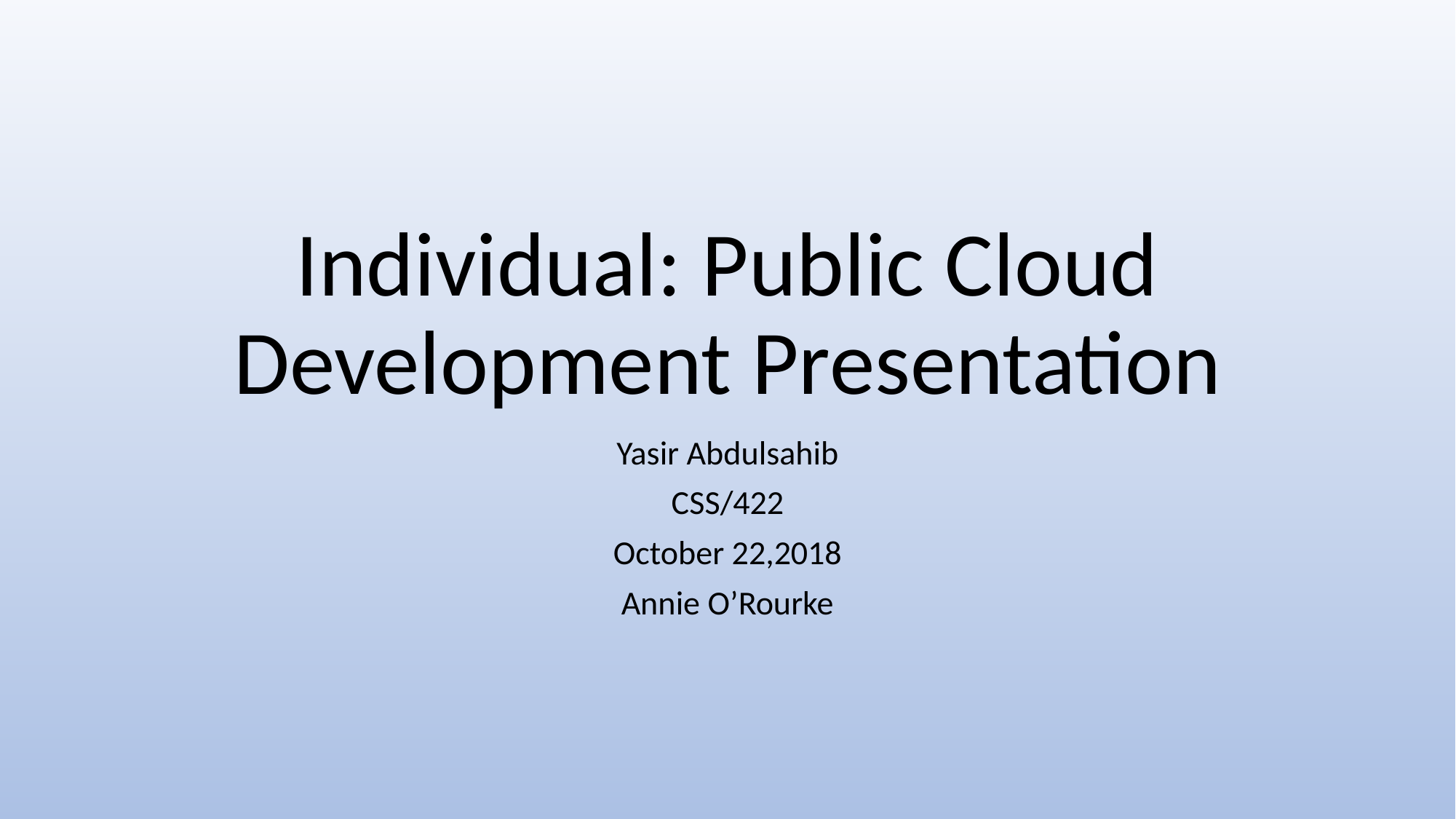

# Individual: Public Cloud Development Presentation
Yasir Abdulsahib
CSS/422
October 22,2018
Annie O’Rourke